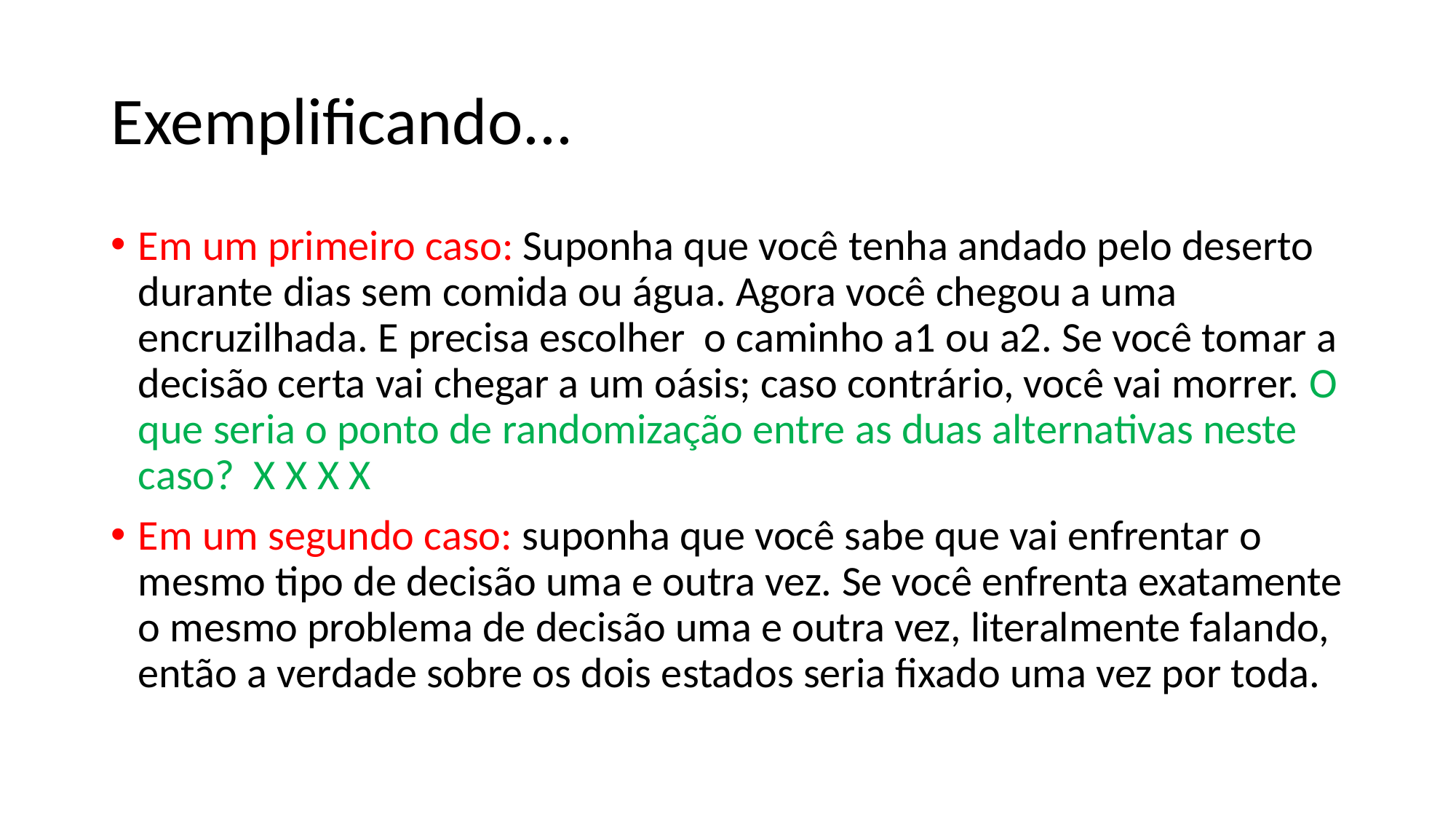

# Exemplificando...
Em um primeiro caso: Suponha que você tenha andado pelo deserto durante dias sem comida ou água. Agora você chegou a uma encruzilhada. E precisa escolher  o caminho a1 ou a2. Se você tomar a decisão certa vai chegar a um oásis; caso contrário, você vai morrer. O que seria o ponto de randomização entre as duas alternativas neste caso?  X X X X
Em um segundo caso: suponha que você sabe que vai enfrentar o mesmo tipo de decisão uma e outra vez. Se você enfrenta exatamente o mesmo problema de decisão uma e outra vez, literalmente falando, então a verdade sobre os dois estados seria fixado uma vez por toda.